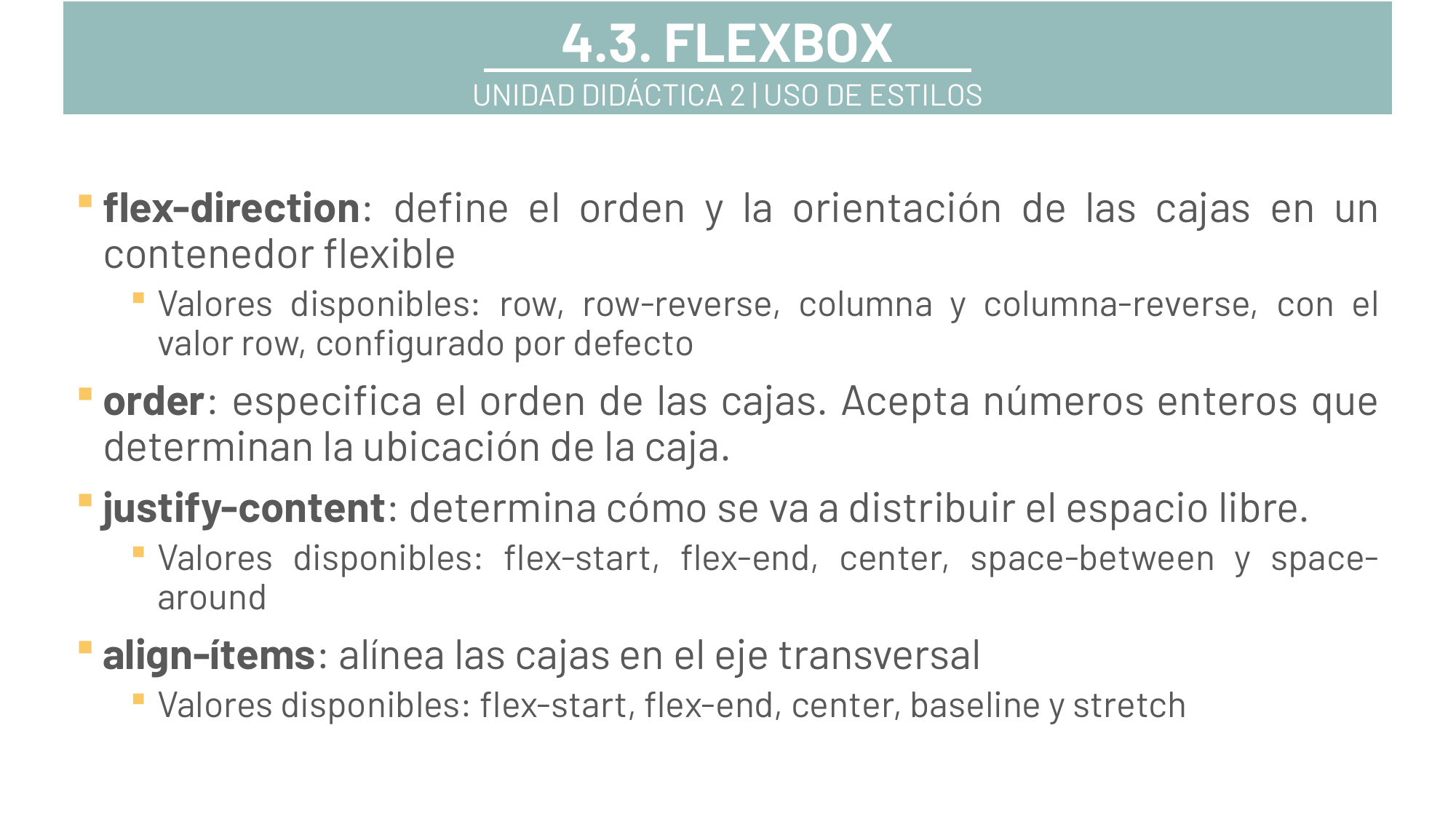

4.3. FLEXBOX
UNIDAD DIDÁCTICA 2 | USO DE ESTILOS
flex-direction: define el orden y la orientación de las cajas en un contenedor flexible
Valores disponibles: row, row-reverse, columna y columna-reverse, con el valor row, configurado por defecto
order: especifica el orden de las cajas. Acepta números enteros que determinan la ubicación de la caja.
justify-content: determina cómo se va a distribuir el espacio libre.
Valores disponibles: flex-start, flex-end, center, space-between y space-around
align-ítems: alínea las cajas en el eje transversal
Valores disponibles: flex-start, flex-end, center, baseline y stretch